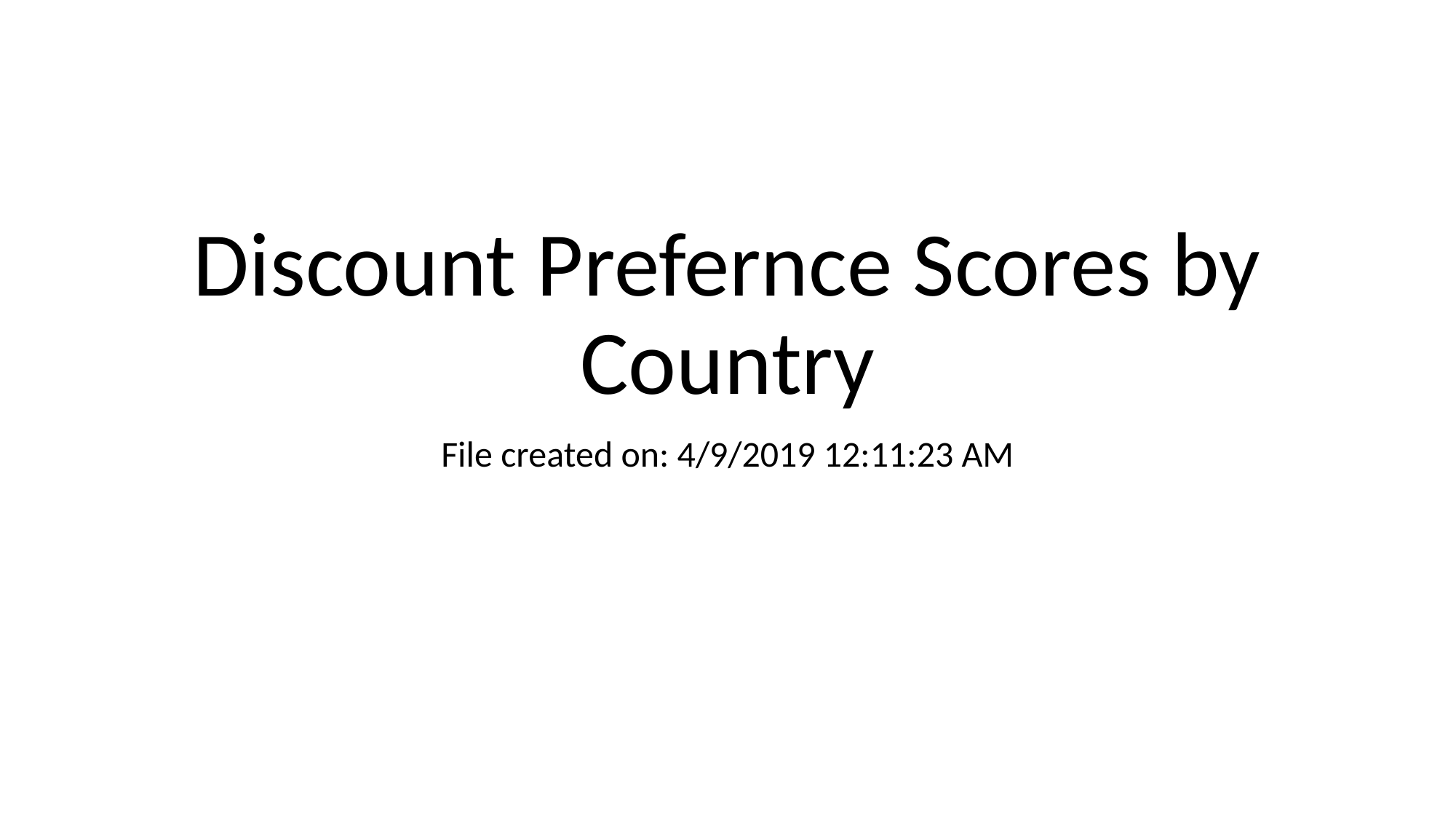

# Discount Prefernce Scores by Country
File created on: 4/9/2019 12:11:23 AM